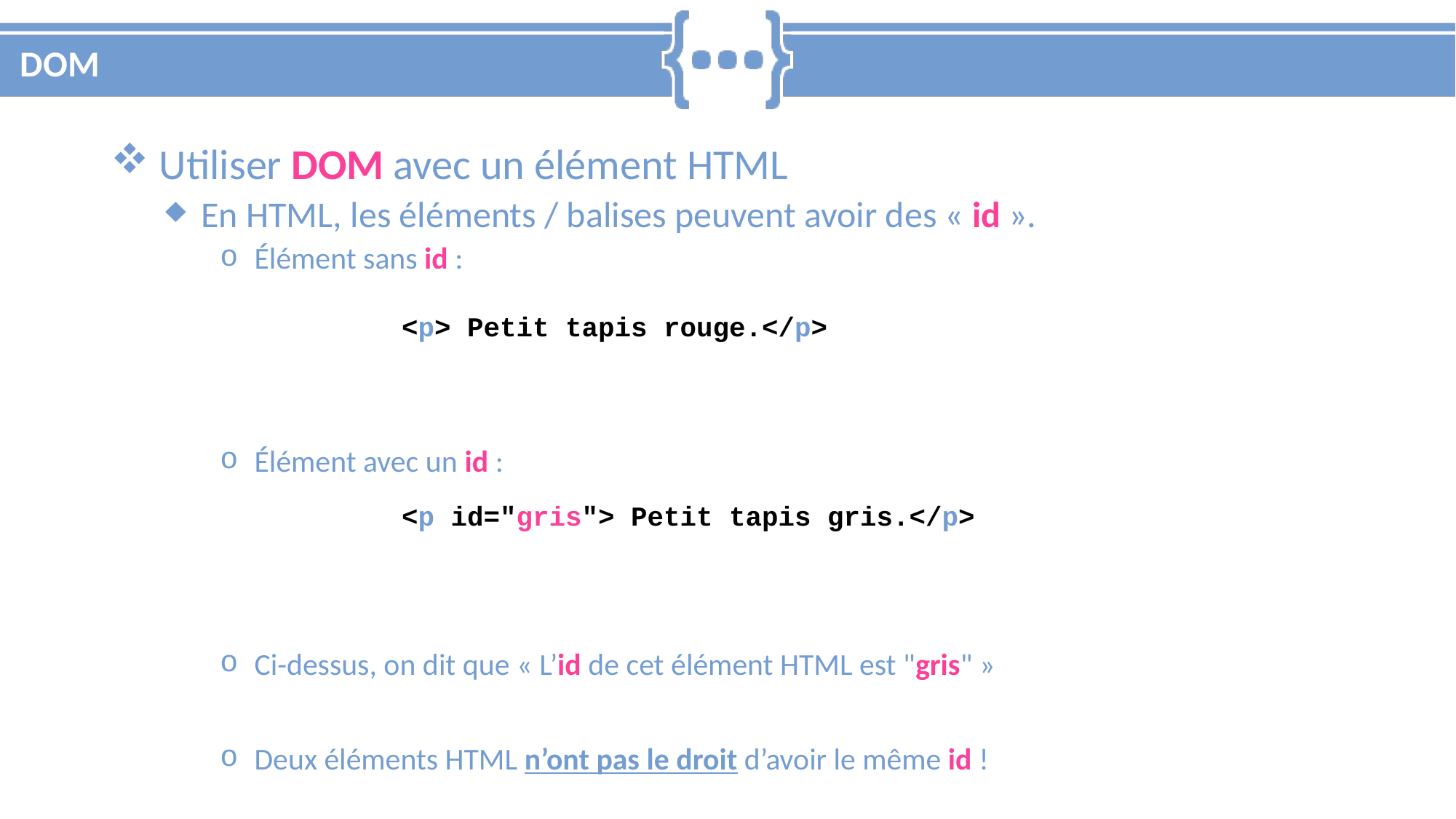

# DOM
 Utiliser DOM avec un élément HTML
 En HTML, les éléments / balises peuvent avoir des « id ».
 Élément sans id :

 Élément avec un id :

 Ci-dessus, on dit que « L’id de cet élément HTML est "gris" »

 Deux éléments HTML n’ont pas le droit d’avoir le même id !

<p> Petit tapis rouge.</p>
<p id="gris"> Petit tapis gris.</p>